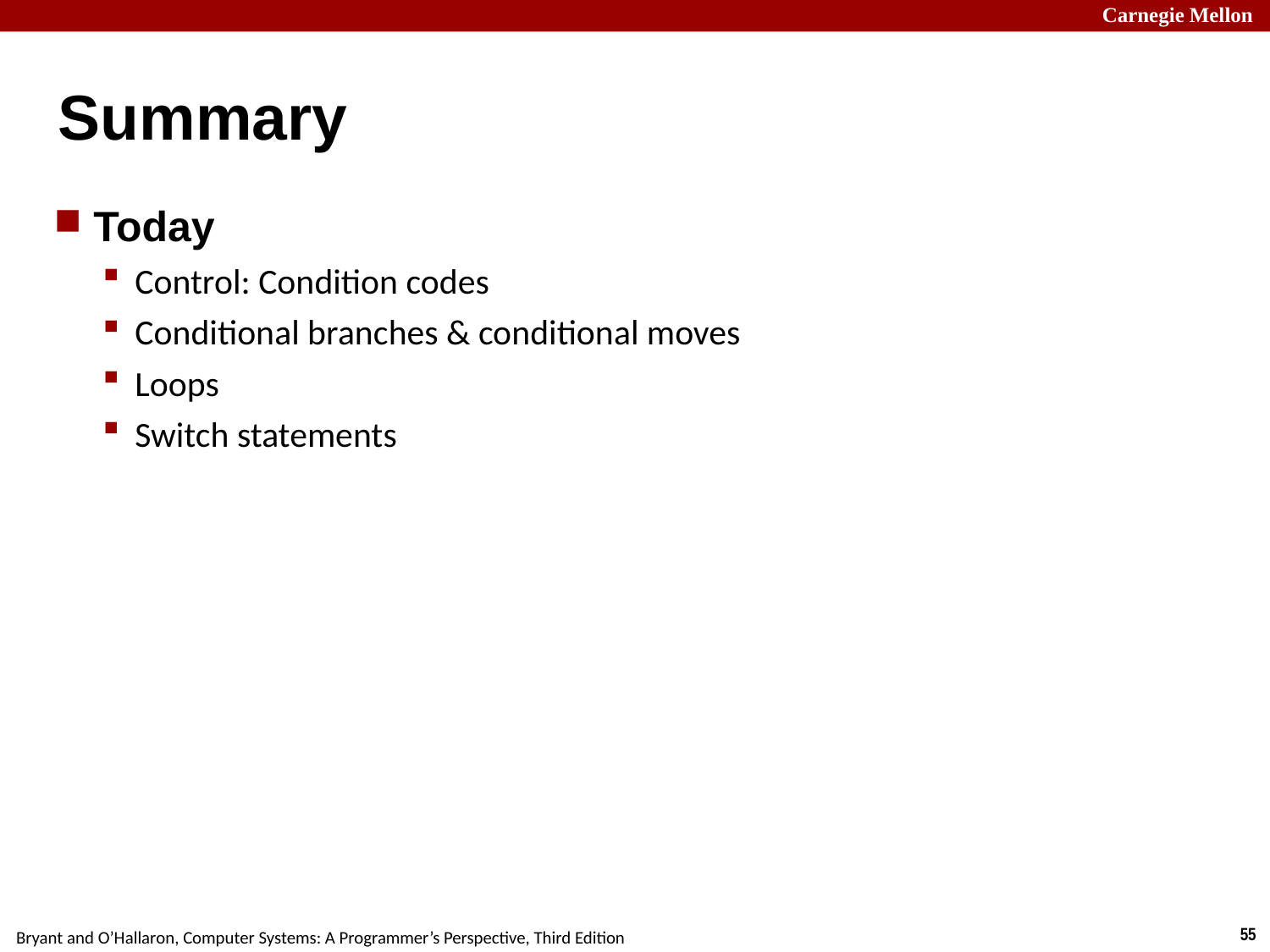

# Summary
Today
Control: Condition codes
Conditional branches & conditional moves
Loops
Switch statements